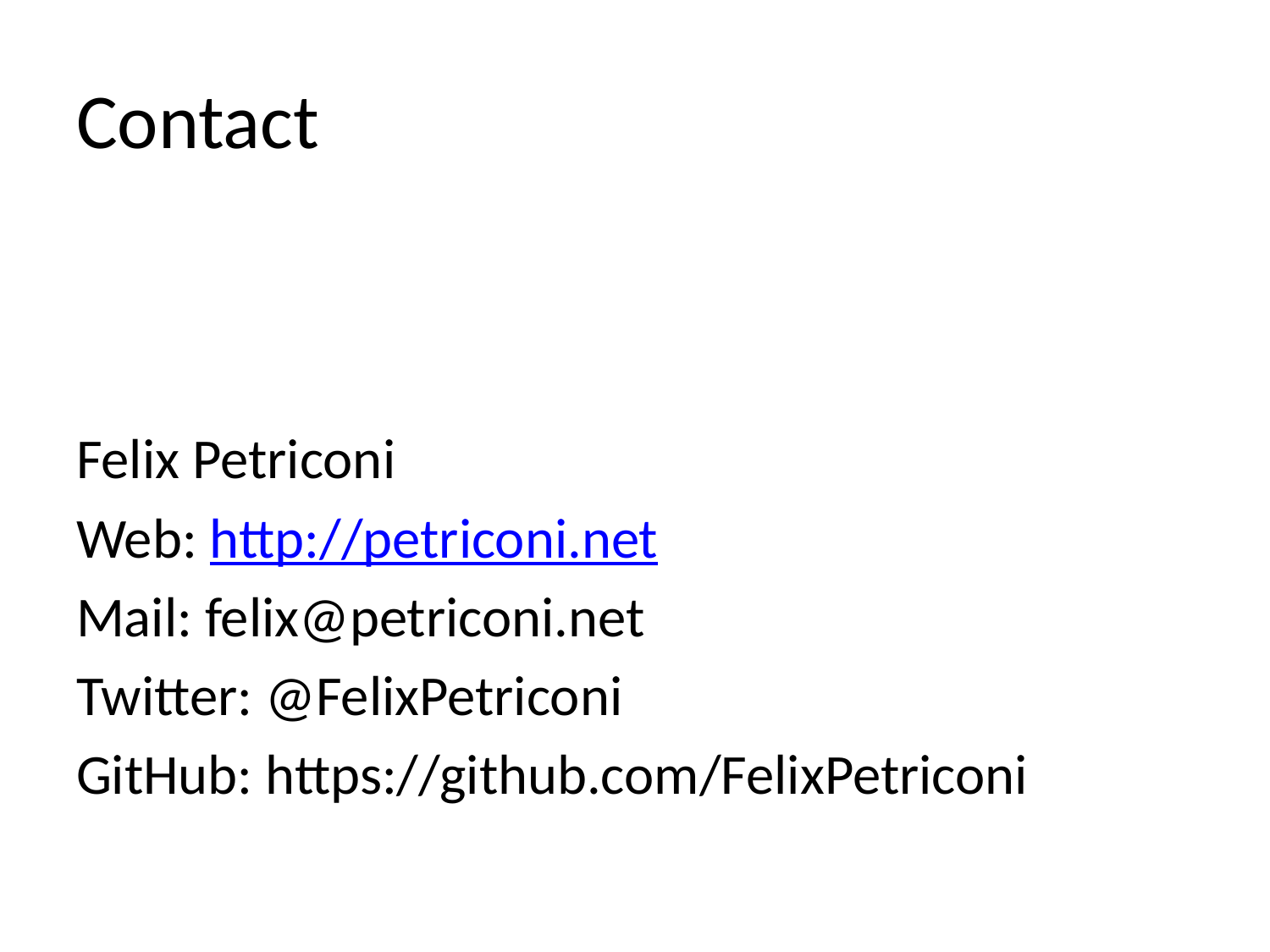

# Contact
Felix Petriconi
Web: http://petriconi.net
Mail: felix@petriconi.net
Twitter: @FelixPetriconi
GitHub: https://github.com/FelixPetriconi